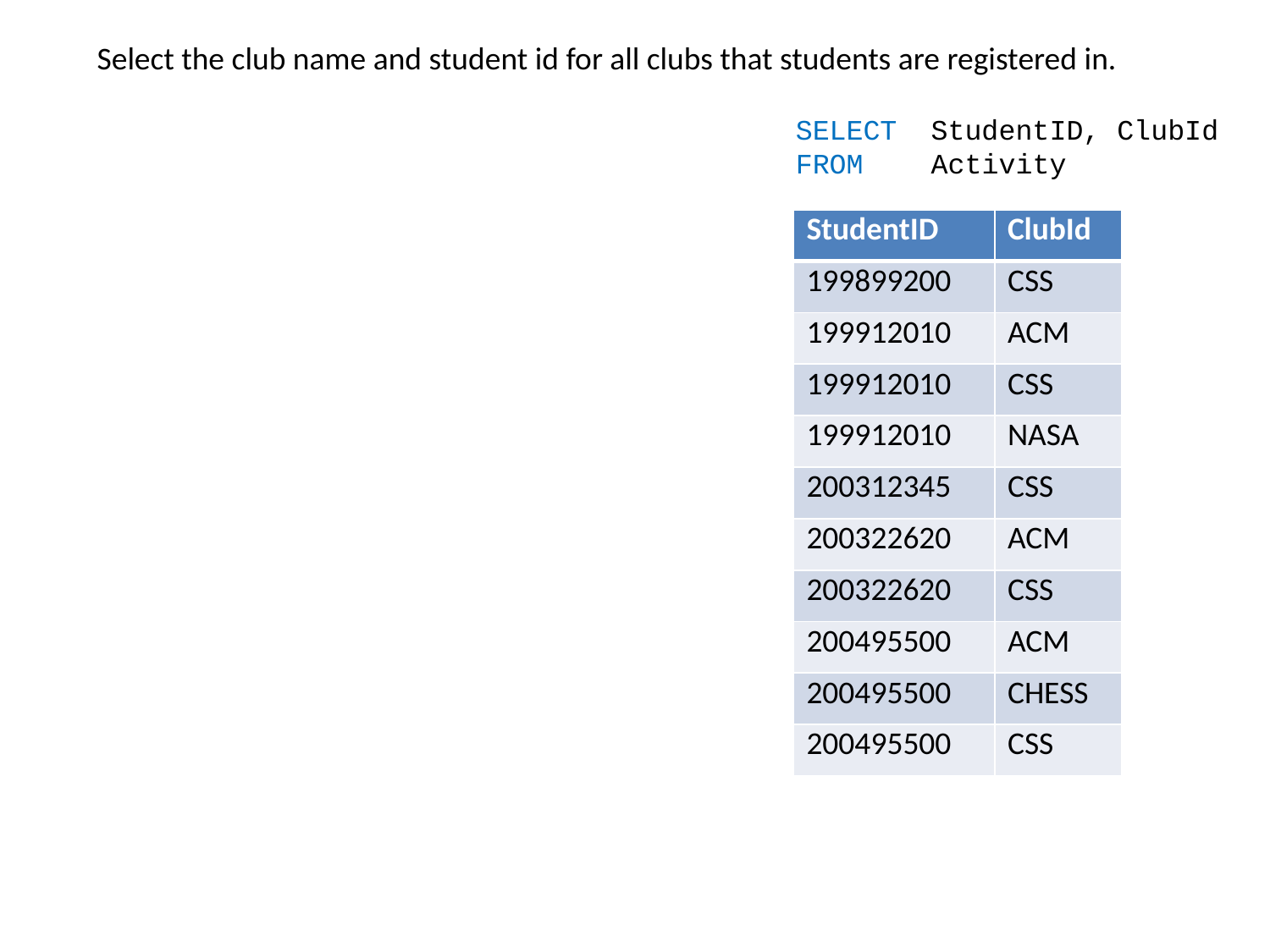

Select the club name and student id for all clubs that students are registered in.
SELECT  StudentID, ClubId
FROM    Activity
| StudentID | ClubId |
| --- | --- |
| 199899200 | CSS |
| 199912010 | ACM |
| 199912010 | CSS |
| 199912010 | NASA |
| 200312345 | CSS |
| 200322620 | ACM |
| 200322620 | CSS |
| 200495500 | ACM |
| 200495500 | CHESS |
| 200495500 | CSS |